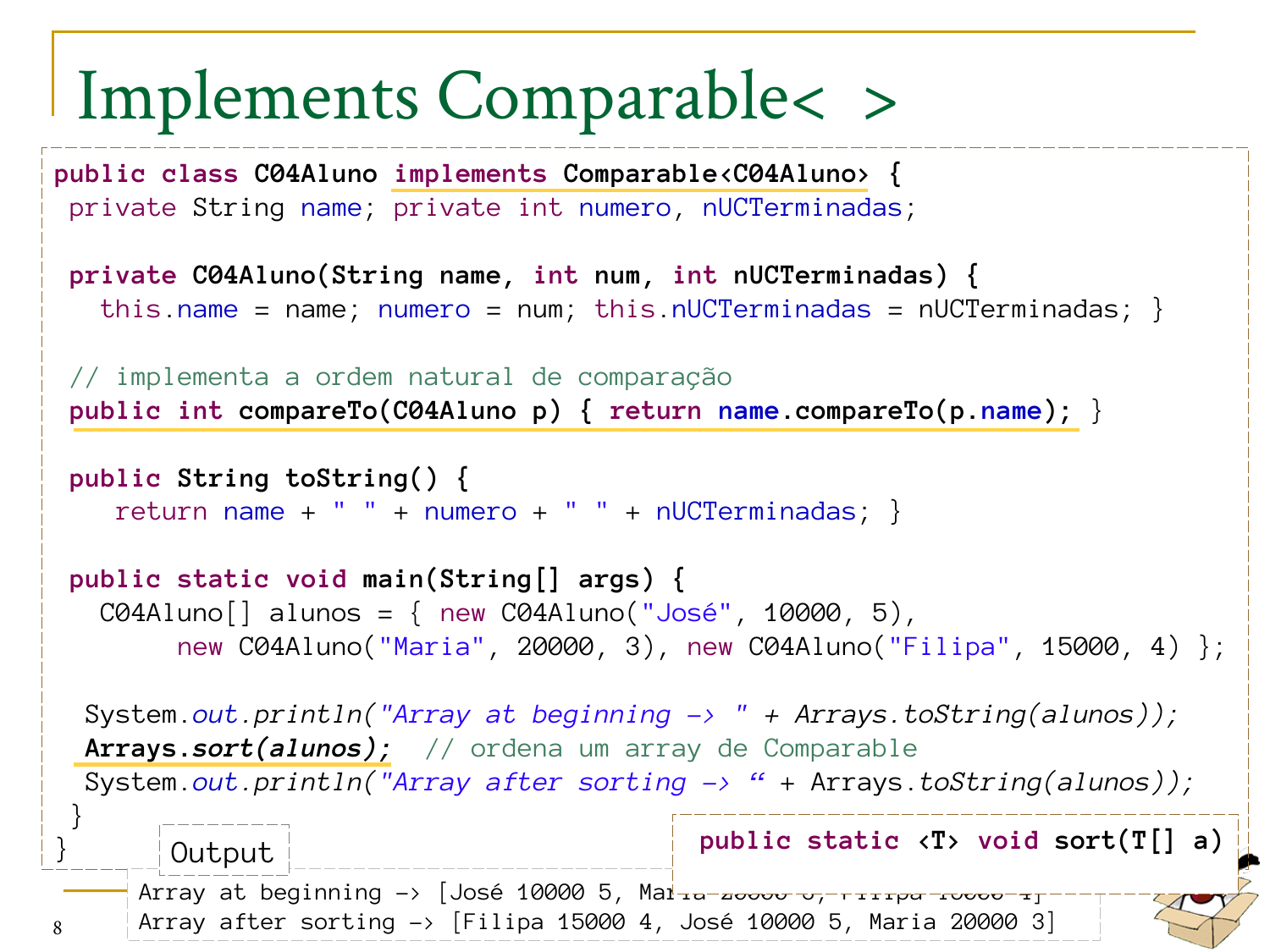

# Implements Comparable<  >
public class C04Aluno implements Comparable<C04Aluno> {
 private String name; private int numero, nUCTerminadas;

 private C04Aluno(String name, int num, int nUCTerminadas) {
   this.name = name; numero = num; this.nUCTerminadas = nUCTerminadas; }

 // implementa a ordem natural de comparação
 public int compareTo(C04Aluno p) { return name.compareTo(p.name); }

 public String toString() {
    return name + " " + numero + " " + nUCTerminadas; }

 public static void main(String[] args) {
   C04Aluno[] alunos = { new C04Aluno("José", 10000, 5),
        new C04Aluno("Maria", 20000, 3), new C04Aluno("Filipa", 15000, 4) };

  System.out.println("Array at beginning -> " + Arrays.toString(alunos));
  Arrays.sort(alunos);  // ordena um array de Comparable
  System.out.println("Array after sorting -> “ + Arrays.toString(alunos));
 }
}
 public static <T> void sort(T[] a)
Output
Array at beginning -> [José 10000 5, Maria 20000 3, Filipa 15000 4]
Array after sorting -> [Filipa 15000 4, José 10000 5, Maria 20000 3]
MoP 12 - Generics